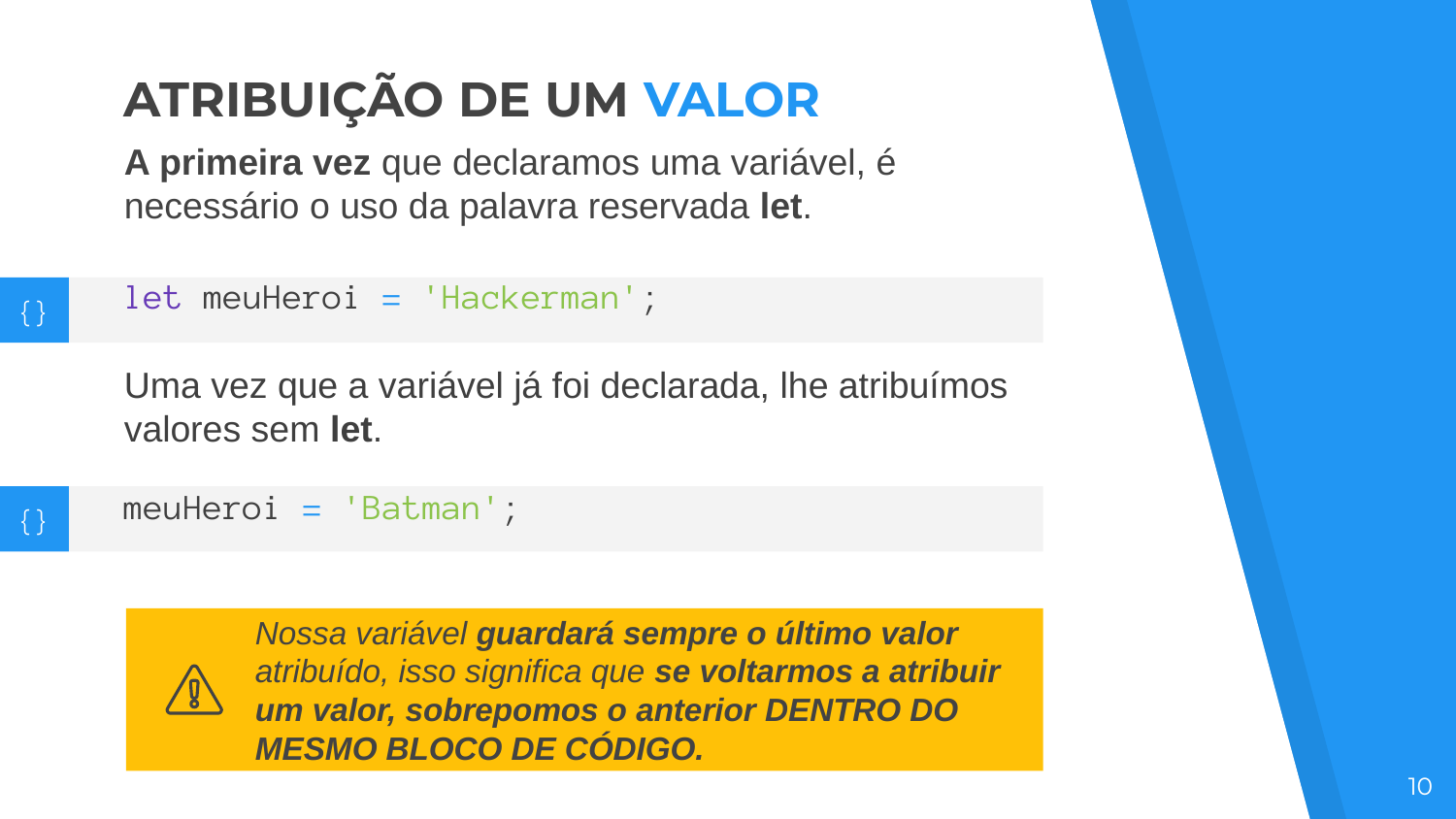

ATRIBUIÇÃO DE UM VALOR
A primeira vez que declaramos uma variável, é necessário o uso da palavra reservada let.

let meuHeroi = 'Hackerman';

Uma vez que a variável já foi declarada, lhe atribuímos valores sem let.
meuHeroi = 'Batman';

{}

{}

Nossa variável guardará sempre o último valor atribuído, isso significa que se voltarmos a atribuir um valor, sobrepomos o anterior DENTRO DO MESMO BLOCO DE CÓDIGO.

10